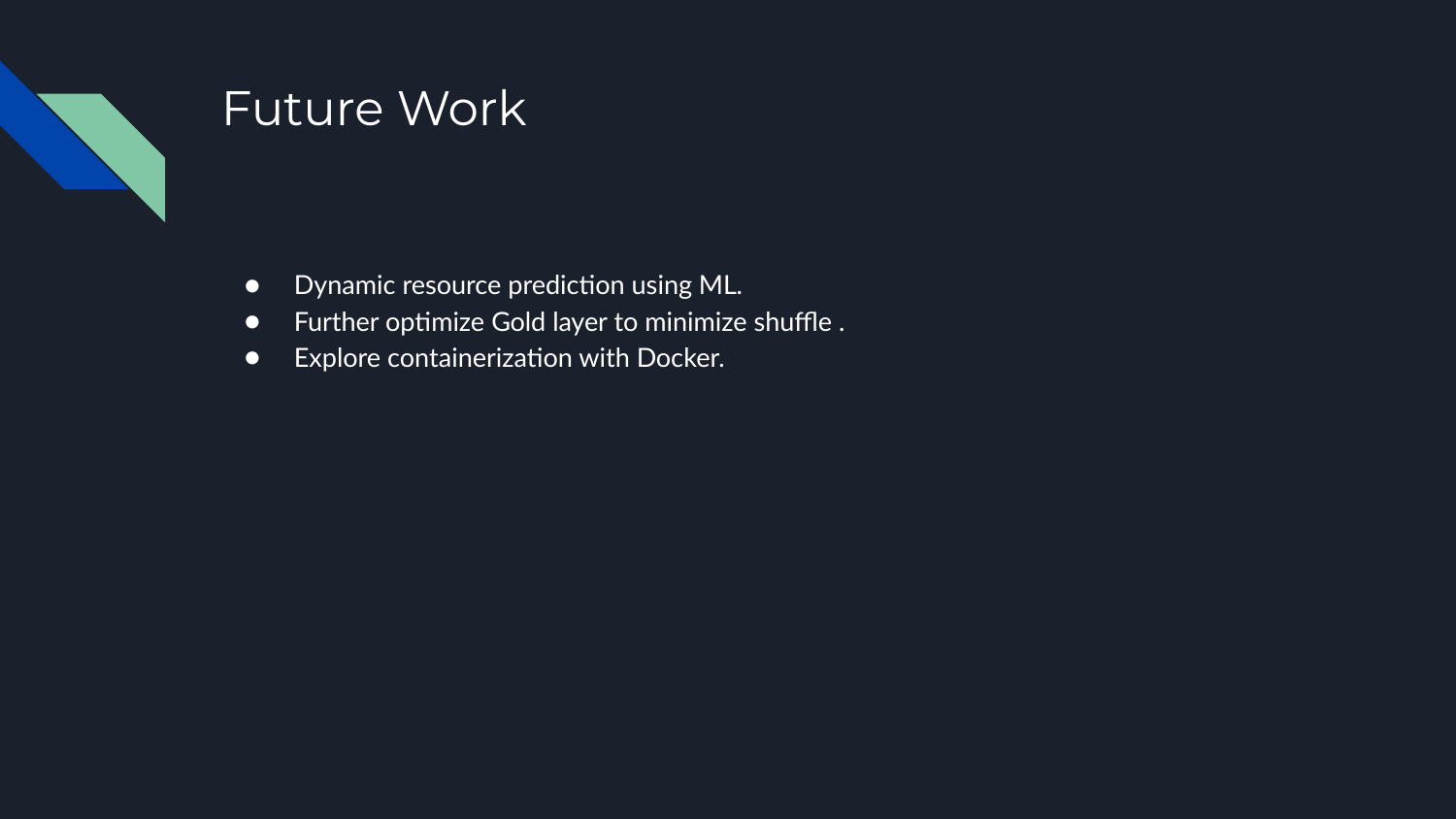

# Future Work
Dynamic resource prediction using ML.
Further optimize Gold layer to minimize shuffle .
Explore containerization with Docker.